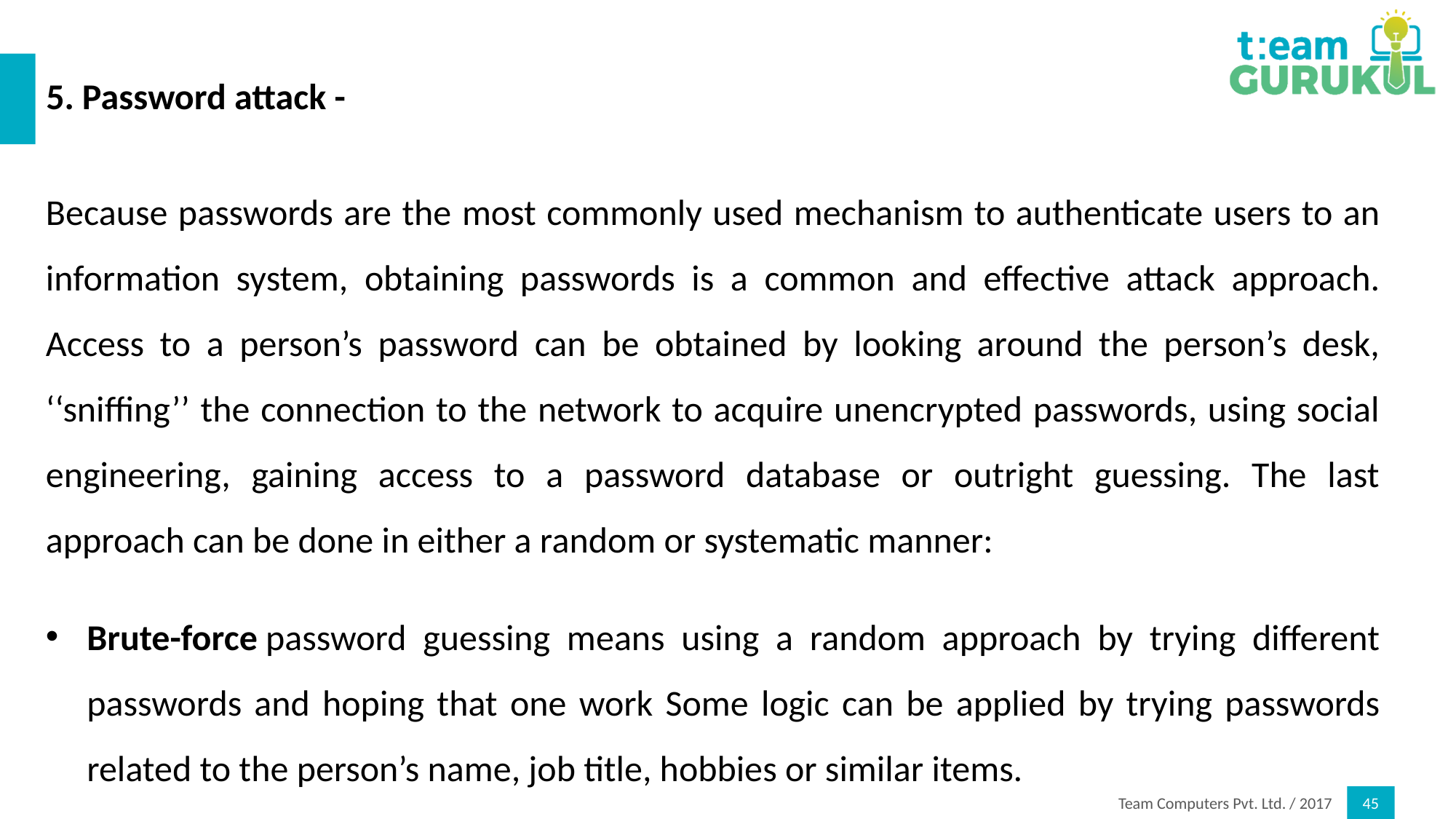

# 5. Password attack -
Because passwords are the most commonly used mechanism to authenticate users to an information system, obtaining passwords is a common and effective attack approach. Access to a person’s password can be obtained by looking around the person’s desk, ‘‘sniffing’’ the connection to the network to acquire unencrypted passwords, using social engineering, gaining access to a password database or outright guessing. The last approach can be done in either a random or systematic manner:
Brute-force password guessing means using a random approach by trying different passwords and hoping that one work Some logic can be applied by trying passwords related to the person’s name, job title, hobbies or similar items.